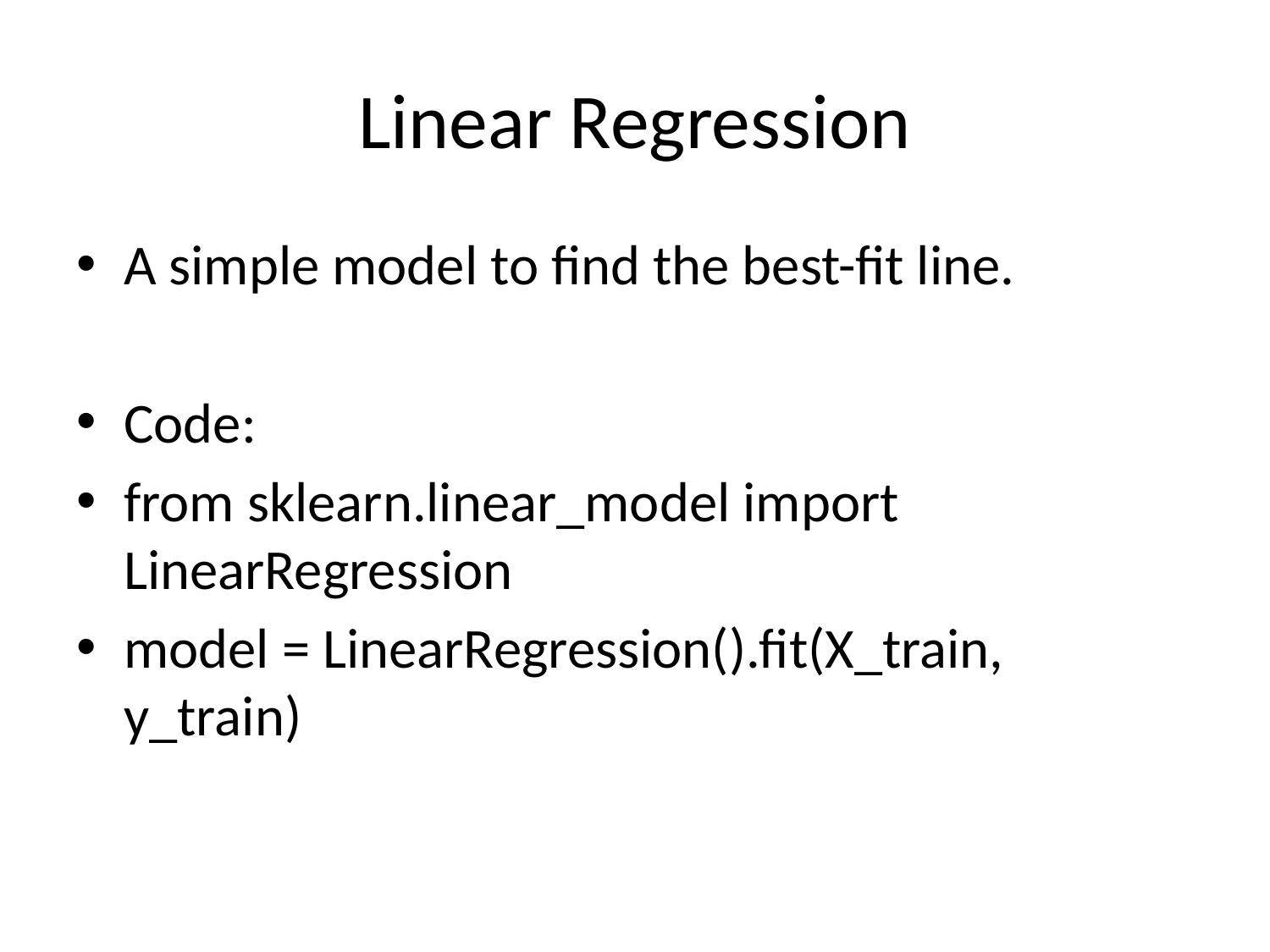

# Linear Regression
A simple model to find the best-fit line.

Code:
from sklearn.linear_model import LinearRegression
model = LinearRegression().fit(X_train, y_train)